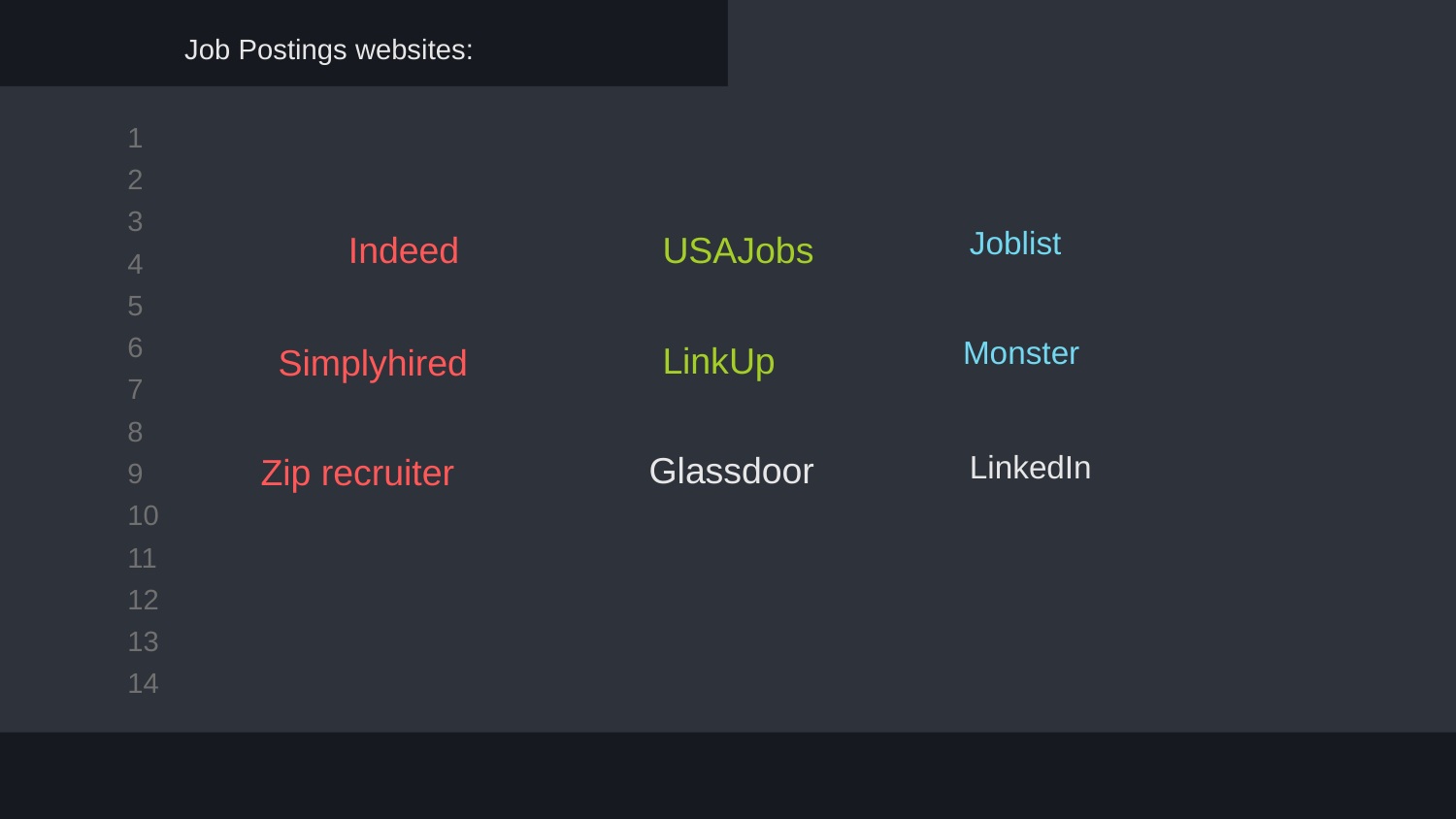

Job Postings websites:
Joblist
Indeed
USAJobs
Monster
Simplyhired
LinkUp
Glassdoor
LinkedIn
Zip recruiter